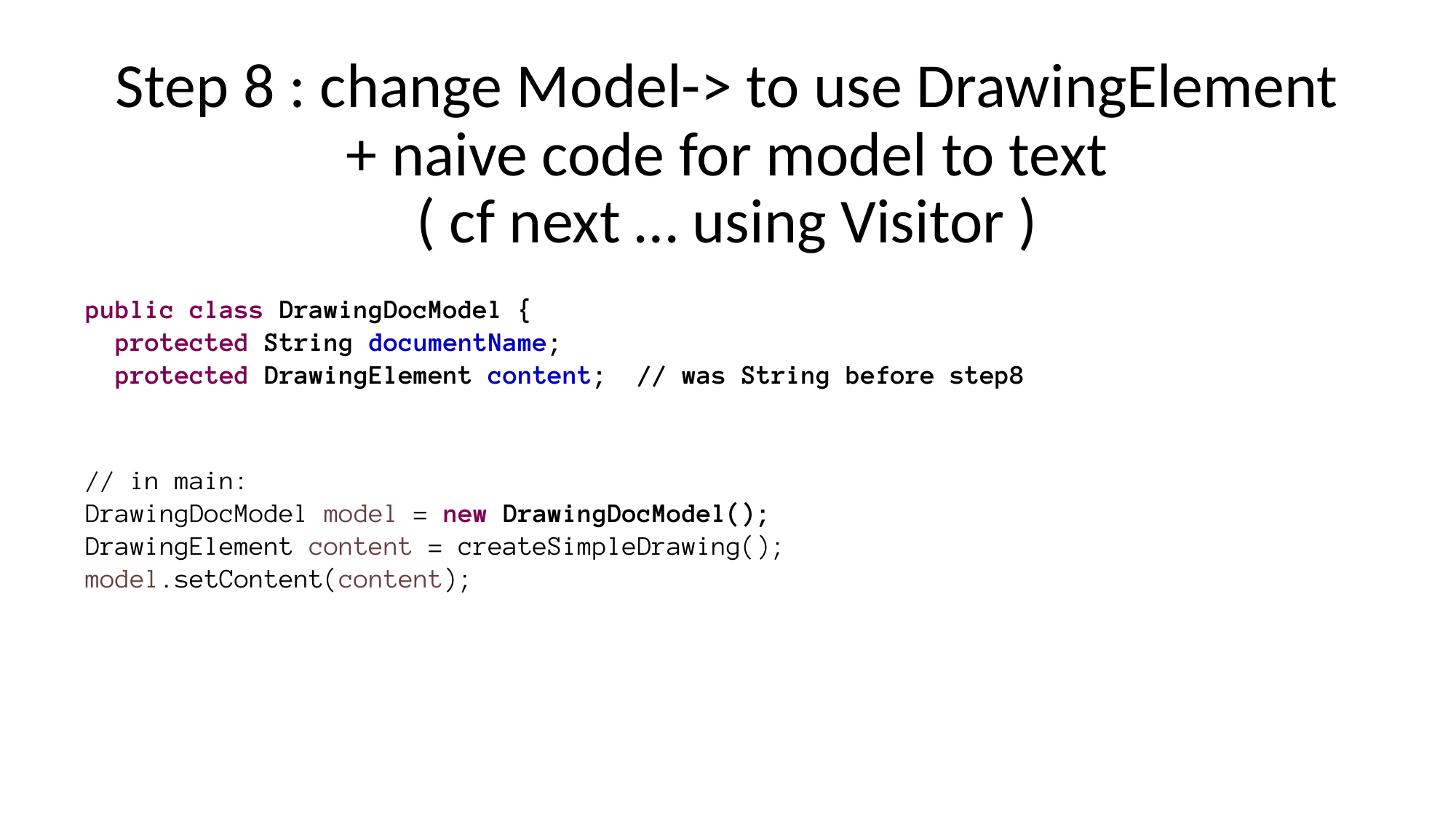

# Step 8 : change Model-> to use DrawingElement + naive code for model to text ( cf next … using Visitor )
public class DrawingDocModel {
  protected String documentName;
  protected DrawingElement content;  // was String before step8
// in main:
DrawingDocModel model = new DrawingDocModel();
DrawingElement content = createSimpleDrawing();
model.setContent(content);